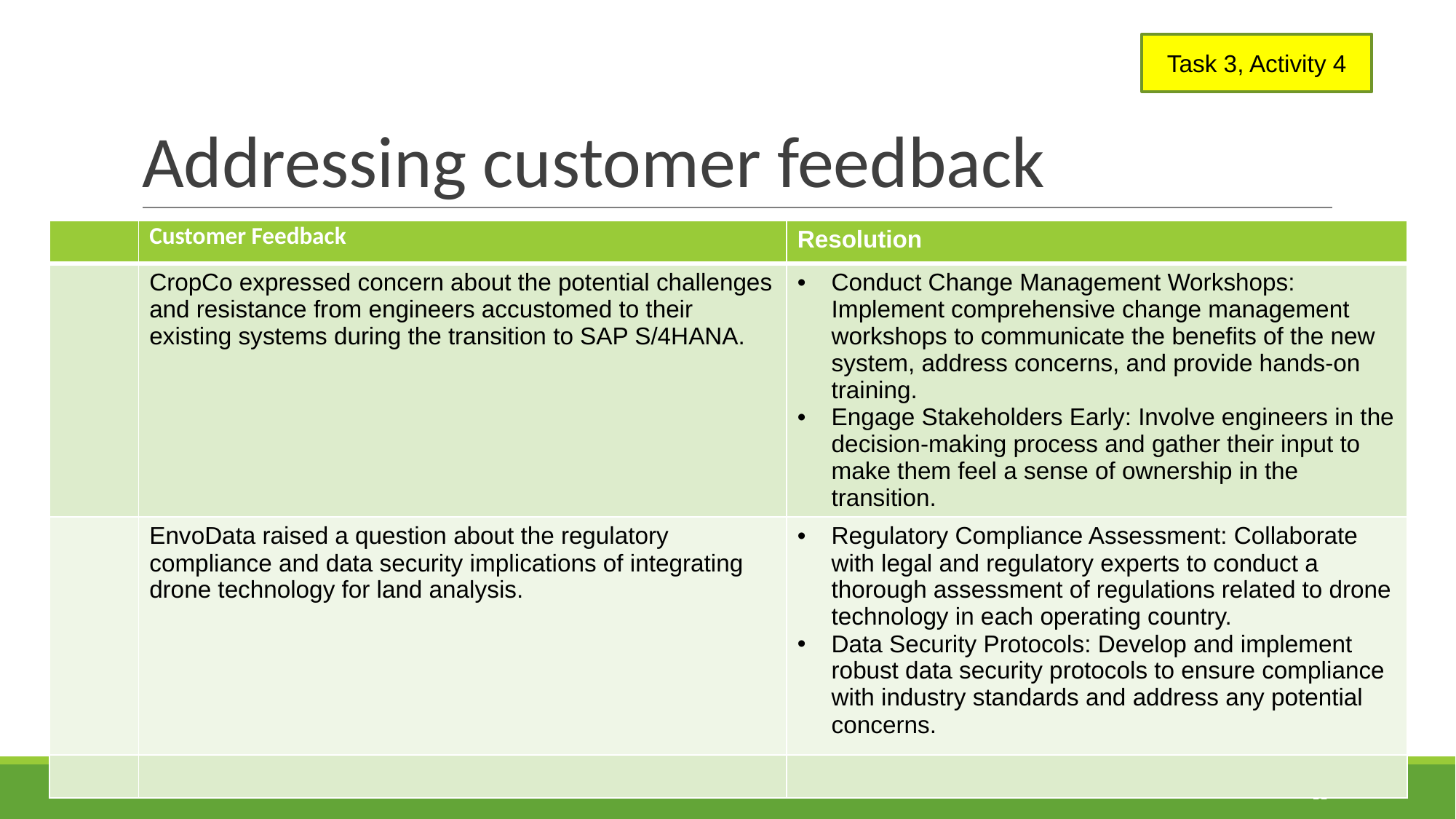

# Addressing customer feedback
Task 3, Activity 4
|  | Customer Feedback | Resolution |
| --- | --- | --- |
|  | CropCo expressed concern about the potential challenges and resistance from engineers accustomed to their existing systems during the transition to SAP S/4HANA. | Conduct Change Management Workshops: Implement comprehensive change management workshops to communicate the benefits of the new system, address concerns, and provide hands-on training. Engage Stakeholders Early: Involve engineers in the decision-making process and gather their input to make them feel a sense of ownership in the transition. |
|  | EnvoData raised a question about the regulatory compliance and data security implications of integrating drone technology for land analysis. | Regulatory Compliance Assessment: Collaborate with legal and regulatory experts to conduct a thorough assessment of regulations related to drone technology in each operating country. Data Security Protocols: Develop and implement robust data security protocols to ensure compliance with industry standards and address any potential concerns. |
|  |  |  |

11